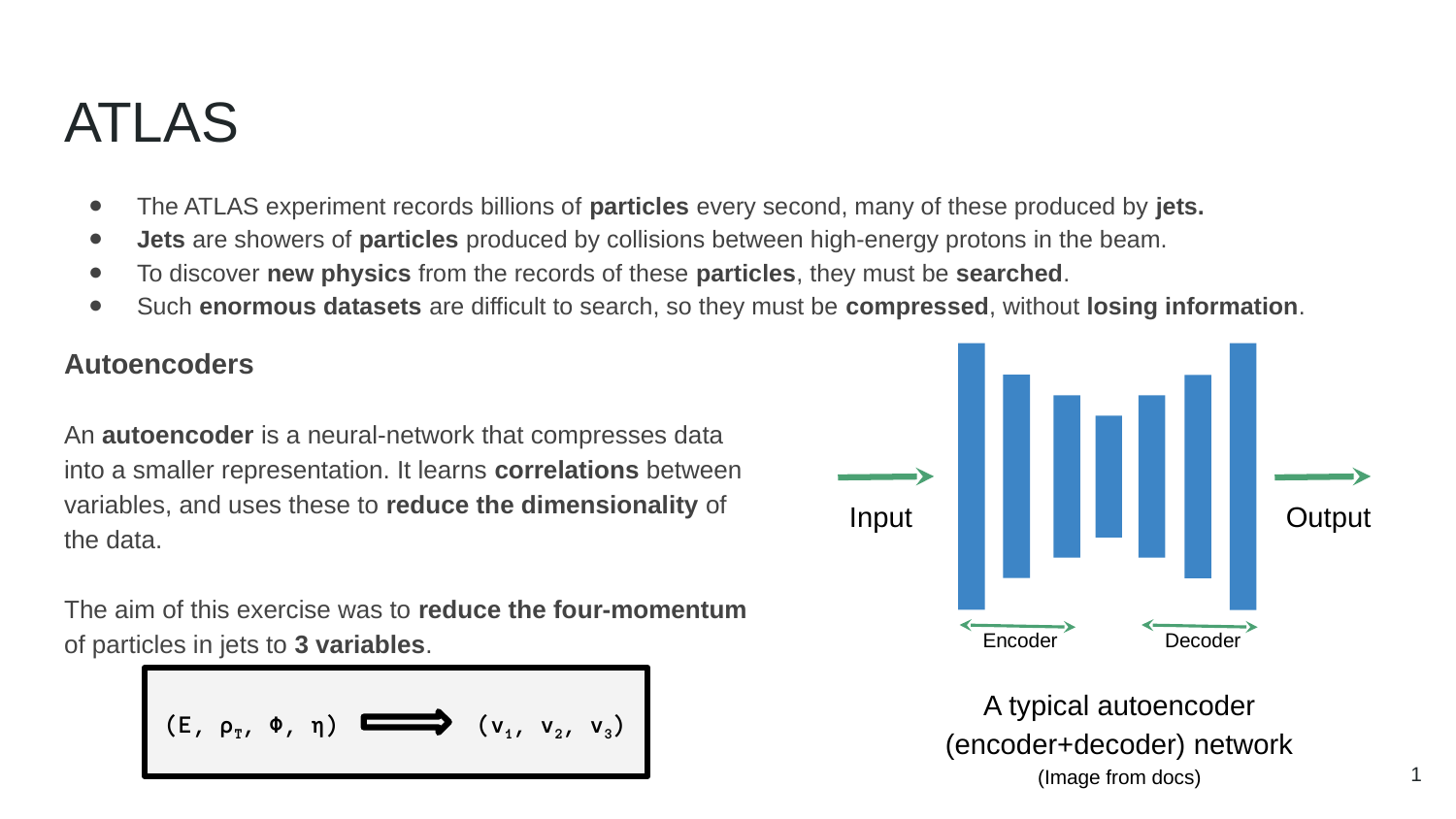

ATLAS
The ATLAS experiment records billions of particles every second, many of these produced by jets.
Jets are showers of particles produced by collisions between high-energy protons in the beam.
To discover new physics from the records of these particles, they must be searched.
Such enormous datasets are difficult to search, so they must be compressed, without losing information.
Autoencoders

An autoencoder is a neural-network that compresses data into a smaller representation. It learns correlations between variables, and uses these to reduce the dimensionality of the data.

The aim of this exercise was to reduce the four-momentum of particles in jets to 3 variables.

Input
Output
Encoder
Decoder
A typical autoencoder (encoder+decoder) network (Image from docs)
(E, ρT, Φ, η)          (v1, v2, v3)

1